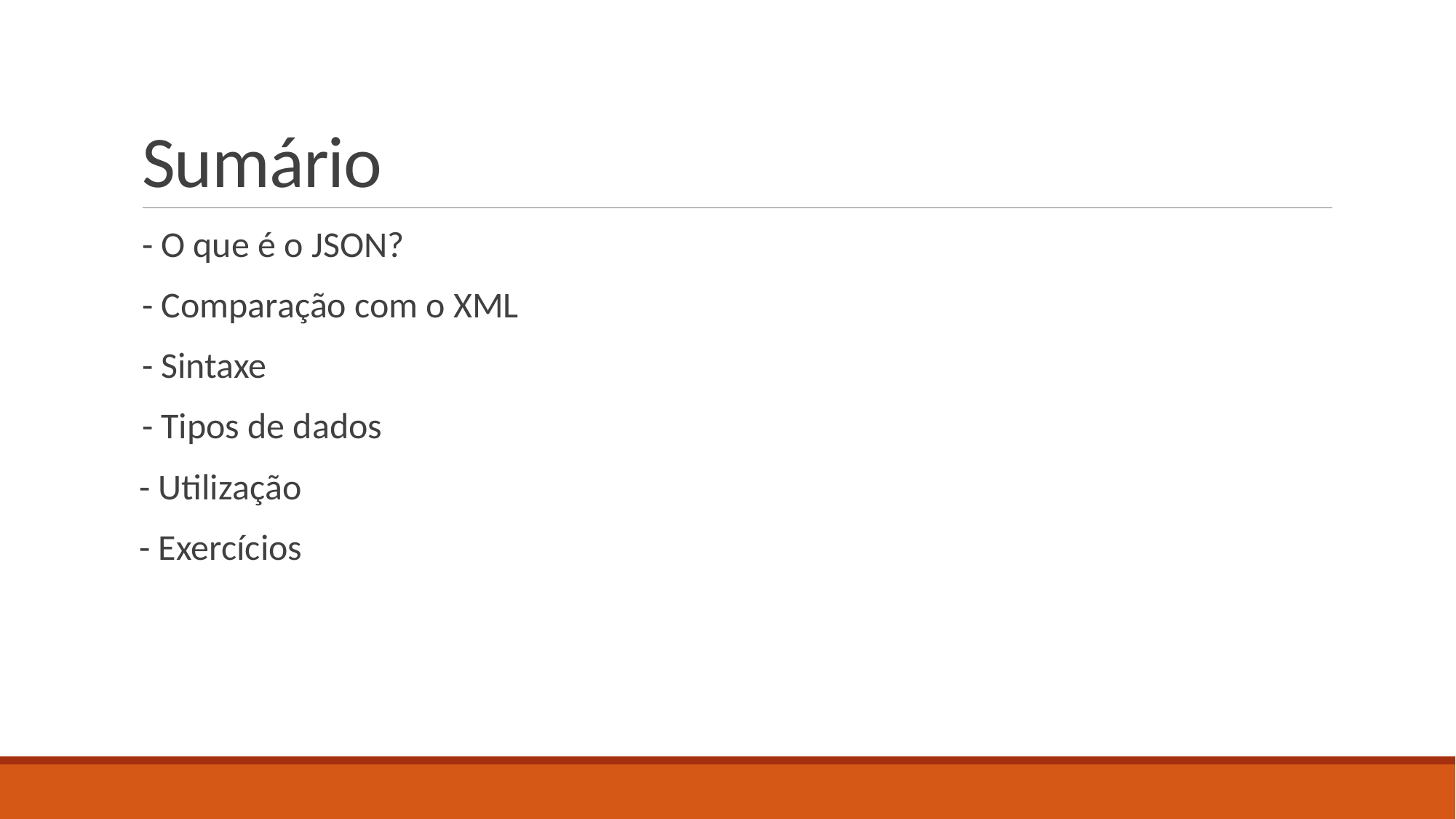

# Sumário
- O que é o JSON?
- Comparação com o XML
- Sintaxe
- Tipos de dados
 - Utilização
 - Exercícios